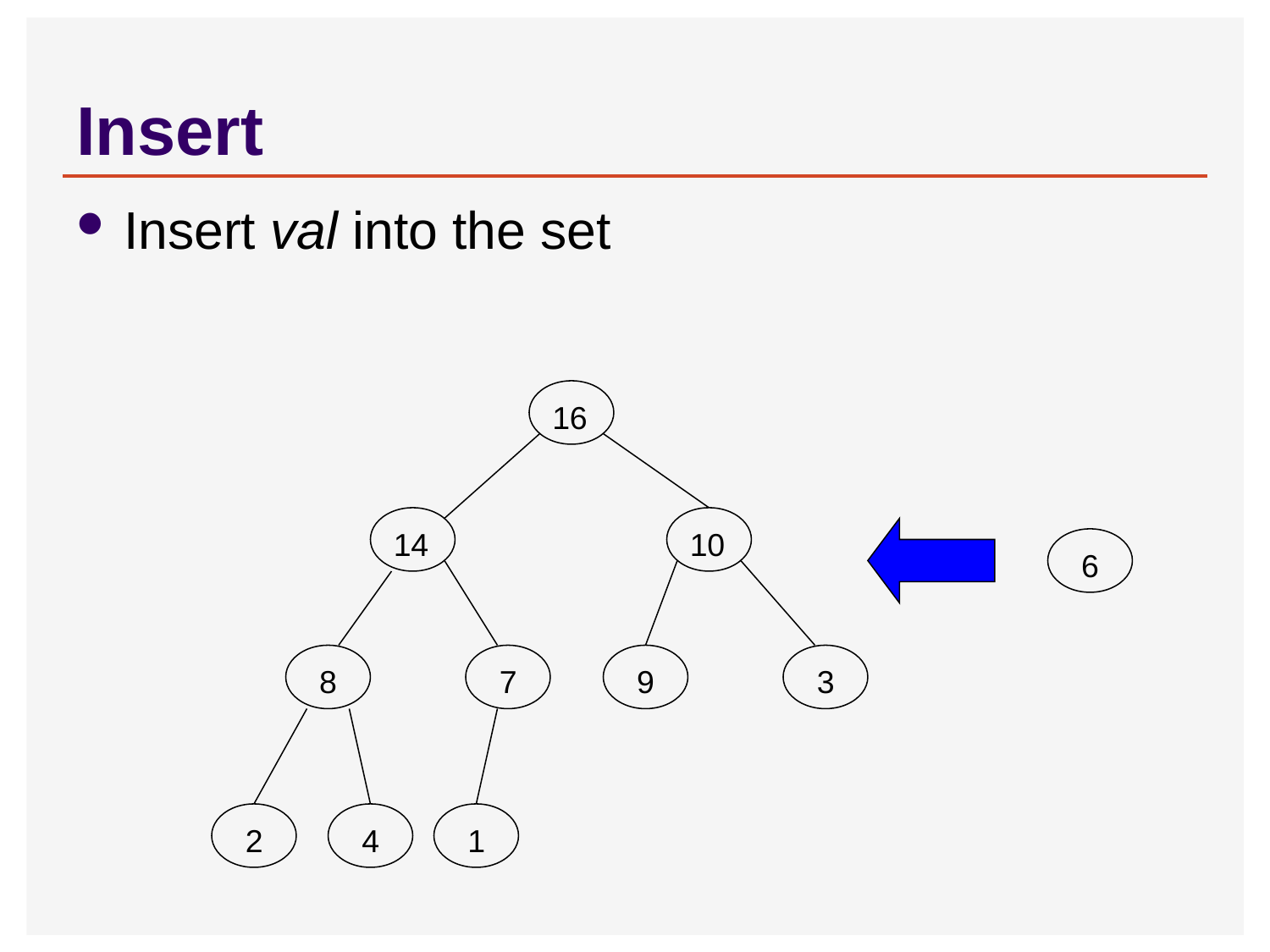

# Insert
Insert val into the set

16

14

10

6

8

7

9

3

2

4

1